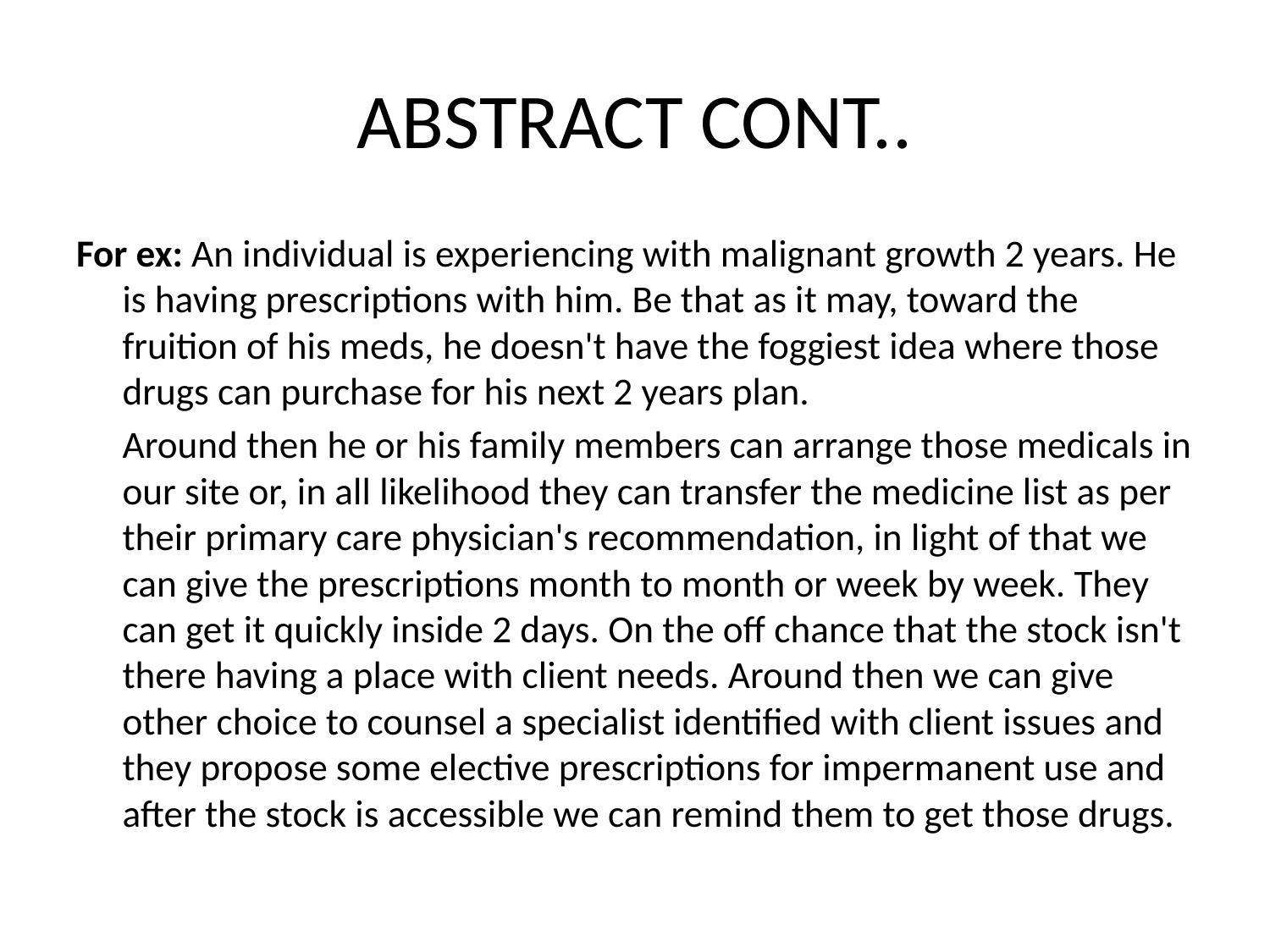

# ABSTRACT CONT..
For ex: An individual is experiencing with malignant growth 2 years. He is having prescriptions with him. Be that as it may, toward the fruition of his meds, he doesn't have the foggiest idea where those drugs can purchase for his next 2 years plan.
	Around then he or his family members can arrange those medicals in our site or, in all likelihood they can transfer the medicine list as per their primary care physician's recommendation, in light of that we can give the prescriptions month to month or week by week. They can get it quickly inside 2 days. On the off chance that the stock isn't there having a place with client needs. Around then we can give other choice to counsel a specialist identified with client issues and they propose some elective prescriptions for impermanent use and after the stock is accessible we can remind them to get those drugs.